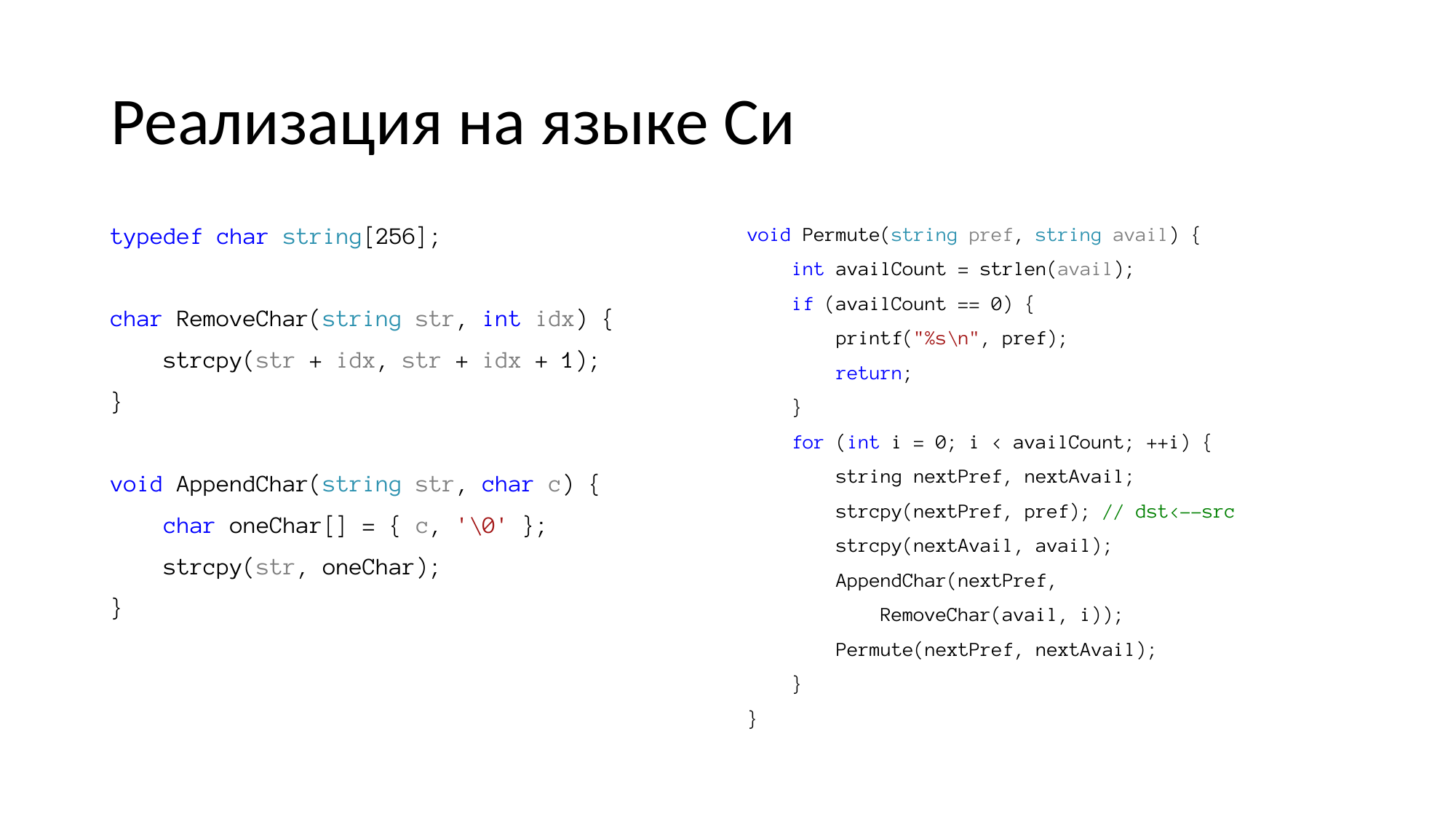

# Реализация на языке Си
typedef char string[256];

char RemoveChar(string str, int idx) {
    strcpy(str + idx, str + idx + 1);
}

void AppendChar(string str, char c) {
    char oneChar[] = { c, '\0' };
    strcpy(str, oneChar);
}

void Permute(string pref, string avail) {
    int availCount = strlen(avail);
    if (availCount == 0) {
        printf("%s\n", pref);
        return;
    }
    for (int i = 0; i < availCount; ++i) {
        string nextPref, nextAvail;
        strcpy(nextPref, pref); // dst<--src
        strcpy(nextAvail, avail);
        AppendChar(nextPref,
            RemoveChar(avail, i));
        Permute(nextPref, nextAvail);
    }
}